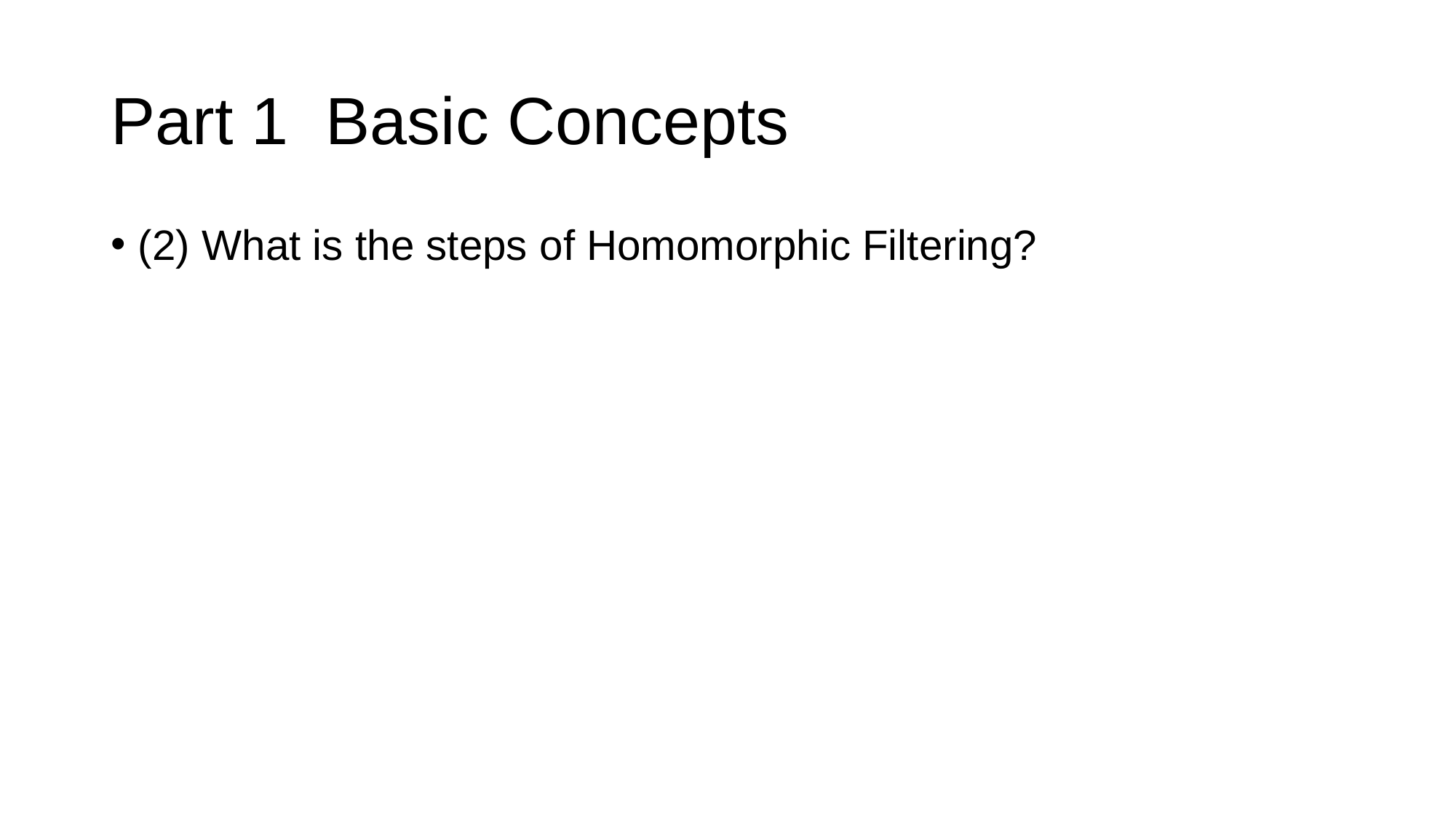

# Part 1  Basic Concepts
(2) What is the steps of Homomorphic Filtering?